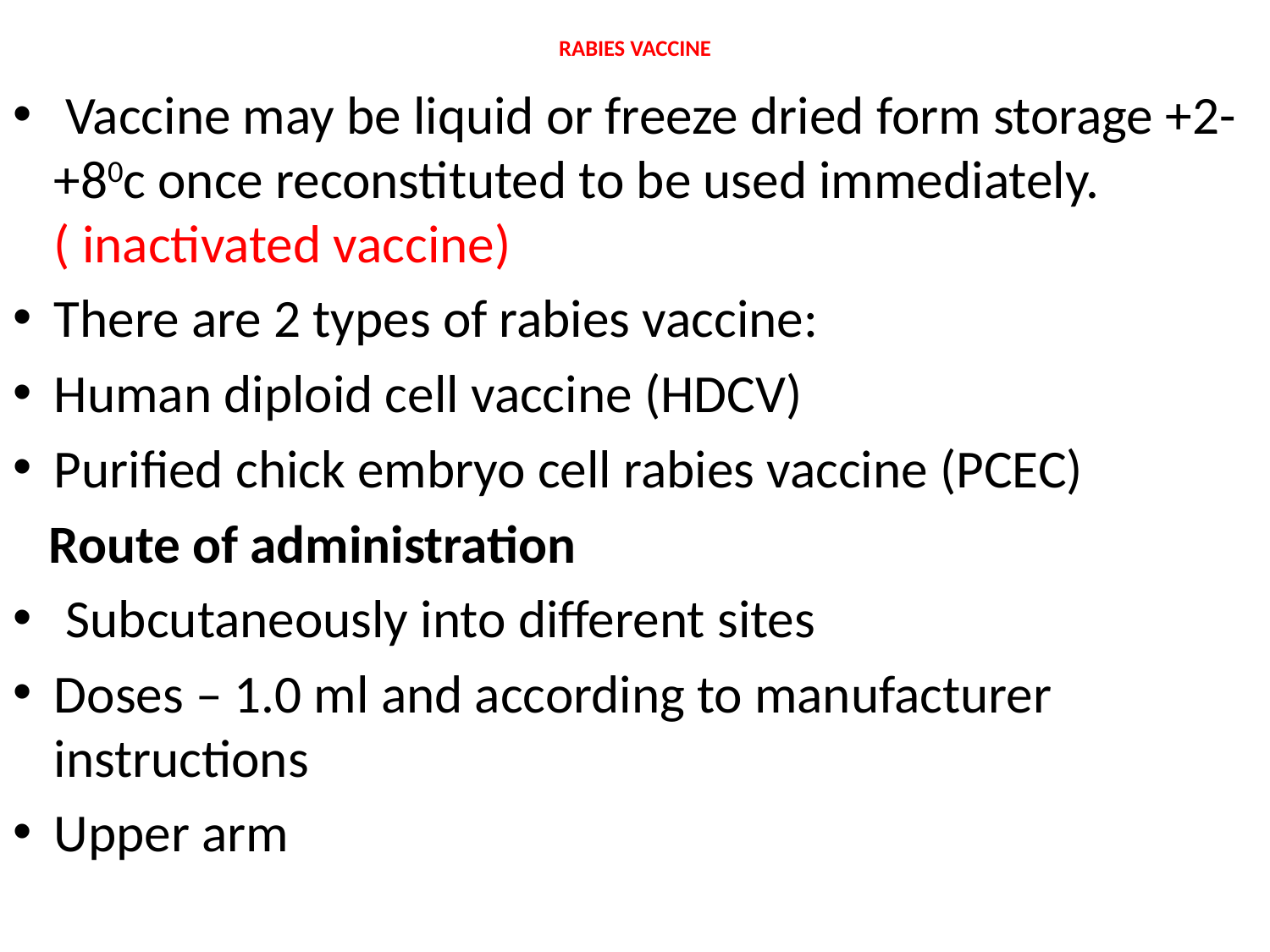

# RABIES VACCINE
 Vaccine may be liquid or freeze dried form storage +2- +80c once reconstituted to be used immediately. ( inactivated vaccine)
There are 2 types of rabies vaccine:
Human diploid cell vaccine (HDCV)
Purified chick embryo cell rabies vaccine (PCEC)
   Route of administration
 Subcutaneously into different sites
Doses – 1.0 ml and according to manufacturer instructions
Upper arm